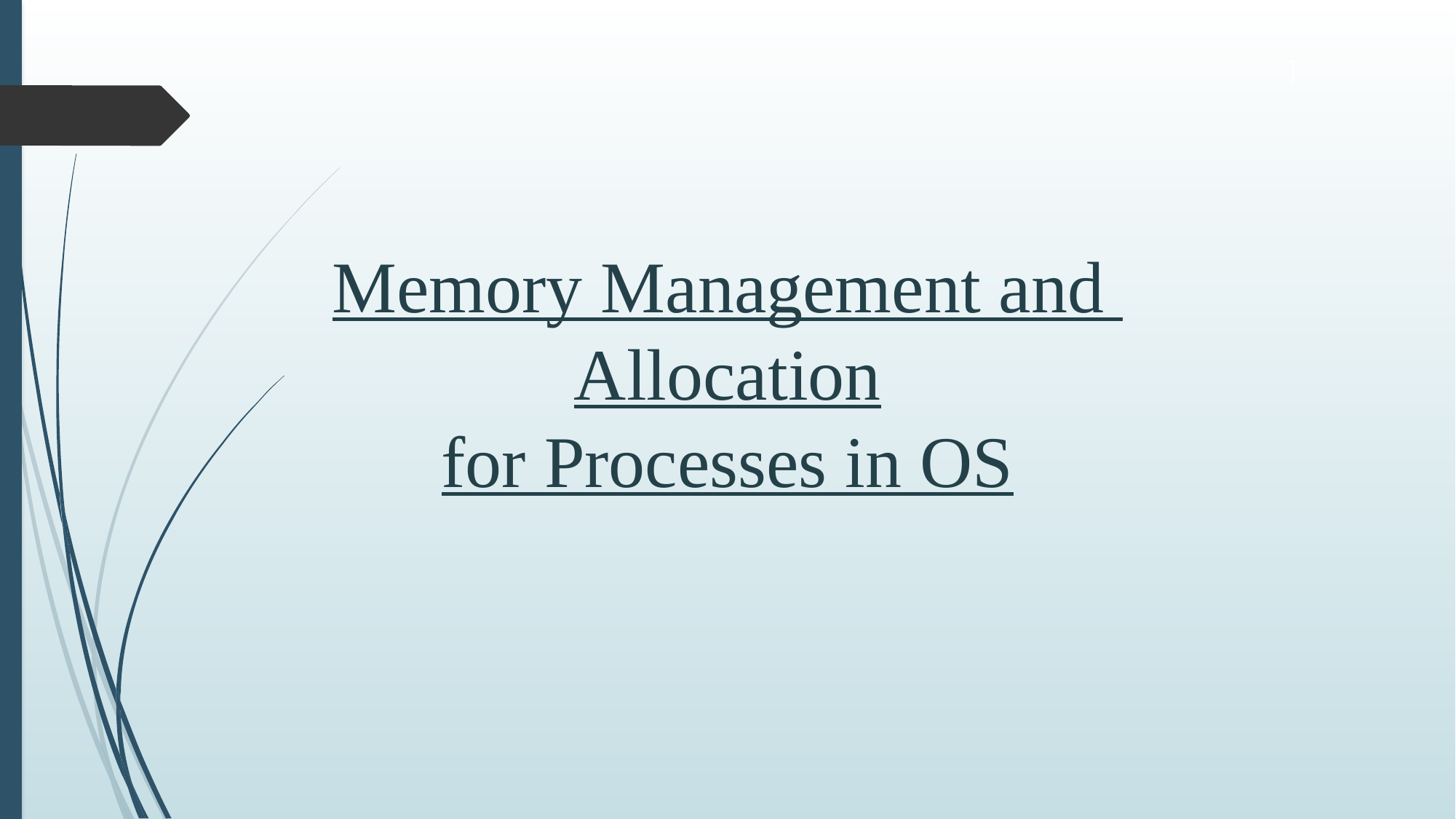

1
# Memory Management and  Allocation for Processes in OS